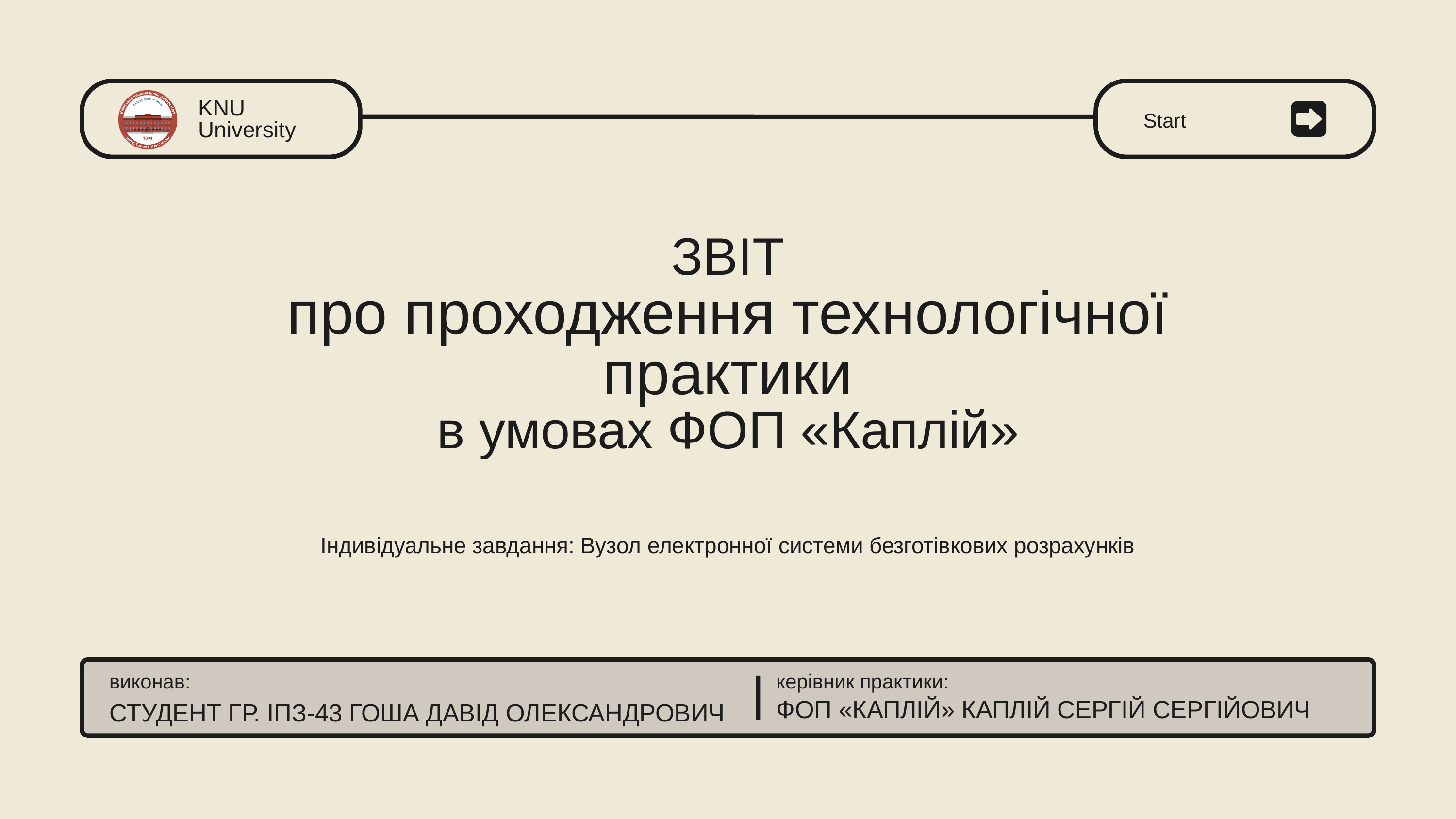

KNU University

Start

ЗВІТ
про проходження технологічної практики
в умовах ФОП «Каплій»

Індивідуальне завдання: Вузол електронної системи безготівкових розрахунків

виконав:
керівник практики:

ФОП «КАПЛІЙ» КАПЛІЙ СЕРГІЙ СЕРГІЙОВИЧ

СТУДЕНТ ГР. ІПЗ-43 ГОША ДАВІД ОЛЕКСАНДРОВИЧ